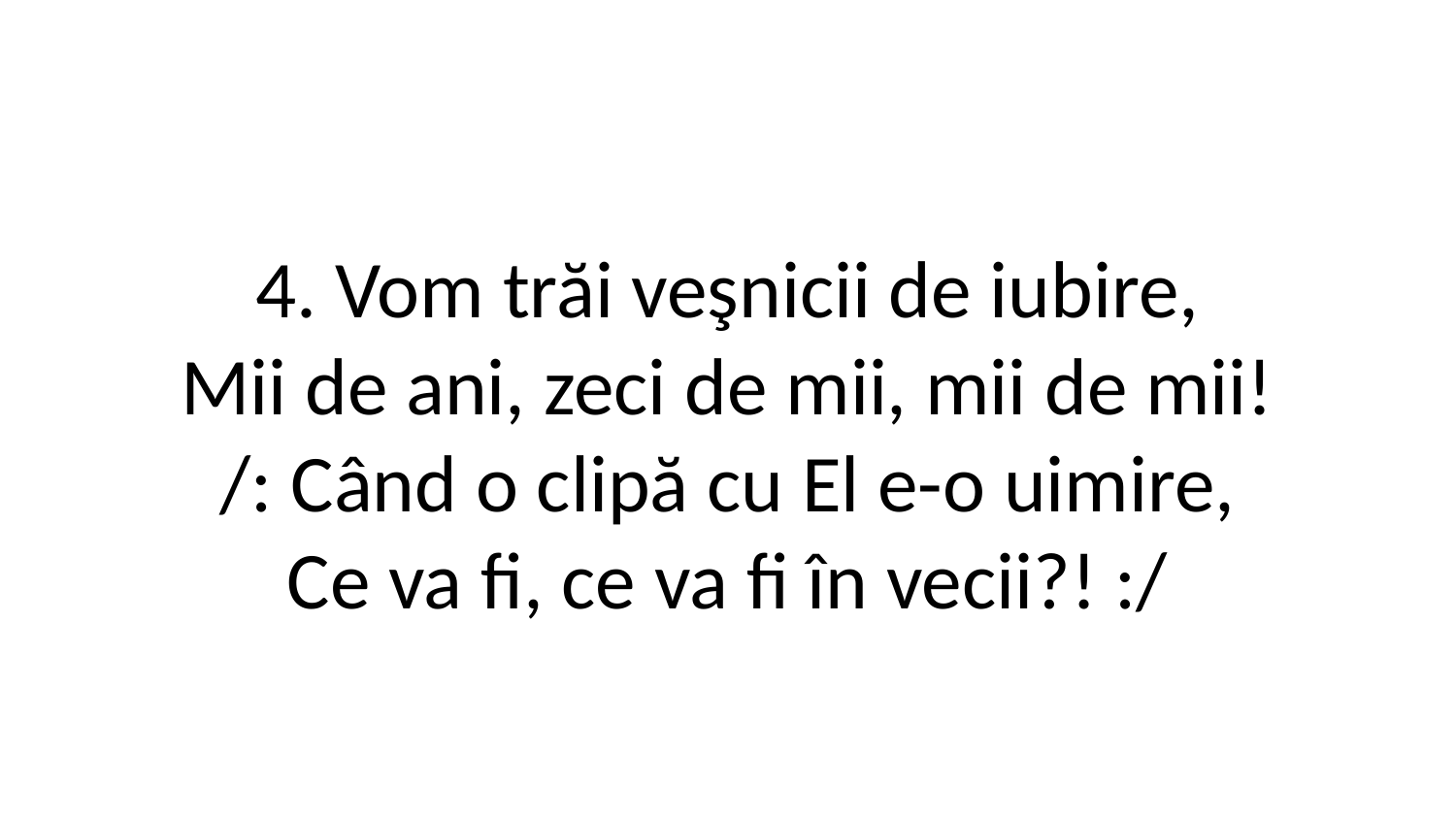

4. Vom trăi veşnicii de iubire,
Mii de ani, zeci de mii, mii de mii!
/: Când o clipă cu El e-o uimire,
Ce va fi, ce va fi în vecii?! :/